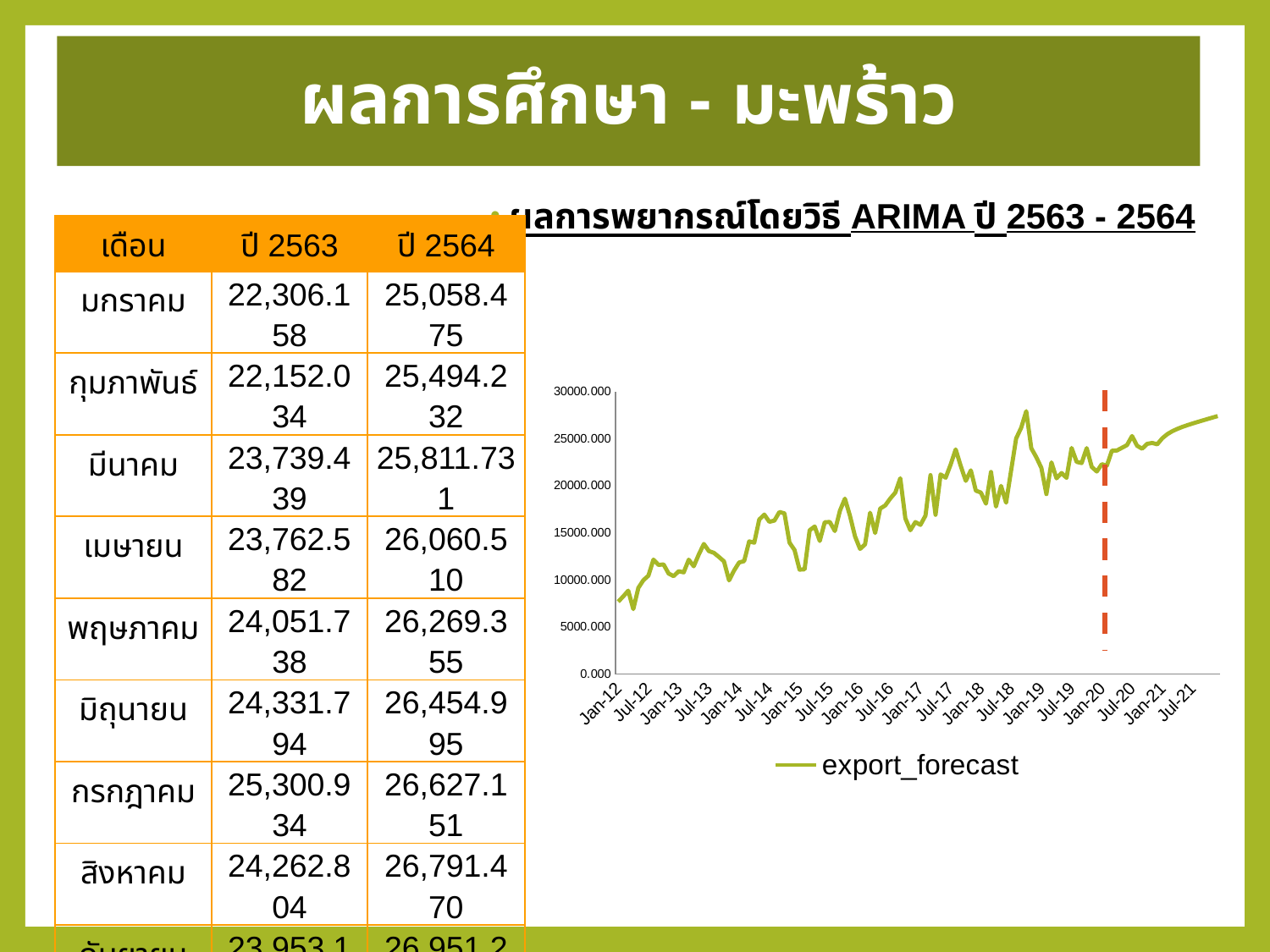

ผลการศึกษา - มะพร้าว

ผลการพยากรณ์โดยวิธี ARIMA ปี 2563 - 2564
| เดือน | ปี 2563 | ปี 2564 |
| --- | --- | --- |
| มกราคม | 22,306.158 | 25,058.475 |
| กุมภาพันธ์ | 22,152.034 | 25,494.232 |
| มีนาคม | 23,739.439 | 25,811.731 |
| เมษายน | 23,762.582 | 26,060.510 |
| พฤษภาคม | 24,051.738 | 26,269.355 |
| มิถุนายน | 24,331.794 | 26,454.995 |
| กรกฎาคม | 25,300.934 | 26,627.151 |
| สิงหาคม | 24,262.804 | 26,791.470 |
| กันยายน | 23,953.143 | 26,951.236 |
| ตุลาคม | 24,464.702 | 27,108.356 |
| พฤศจิกายน | 24,564.878 | 27,263.938 |
| ธันวาคม | 24,419.212 | 27,418.627 |
| รวม | 287,309.419 | 317,310.077 |

### Chart

| Category | export_forecast |
|---|---|
| 40909 | 7694.646798754293 |
| 40940 | 8258.06084202612 |
| 40969 | 8862.810885297951 |
| 41000 | 6906.222928569812 |
| 41030 | 9160.463971841646 |
| 41061 | 9980.927015113484 |
| 41091 | 10458.313058385334 |
| 41122 | 12163.19410165716 |
| 41153 | 11604.446144928988 |
| 41183 | 11655.607188200844 |
| 41214 | 10690.781231472694 |
| 41244 | 10408.401274744523 |
| 41275 | 10927.006318016372 |
| 41306 | 10811.1033612882 |
| 41334 | 12155.10940456004 |
| 41365 | 11460.998447831898 |
| 41395 | 12710.15149110372 |
| 41426 | 13830.310534375549 |
| 41456 | 13077.842577647389 |
| 41487 | 12886.650620919227 |
| 41518 | 12443.865664191066 |
| 41548 | 11974.157707462917 |
| 41579 | 9954.682750734772 |
| 41609 | 11008.447794006599 |
| 41640 | 11855.621837278442 |
| 41671 | 12007.86488055028 |
| 41699 | 14109.862923822104 |
| 41730 | 13965.725967093955 |
| 41760 | 16428.19401036577 |
| 41791 | 16951.36405363763 |
| 41821 | 16185.69509690947 |
| 41852 | 16318.630140181314 |
| 41883 | 17224.32218345316 |
| 41913 | 17088.440226725 |
| 41944 | 13970.074269996834 |
| 41974 | 13191.488313268652 |
| 42005 | 11098.30535654052 |
| 42036 | 11137.75639981235 |
| 42064 | 15286.833443084191 |
| 42095 | 15684.566486356032 |
| 42125 | 14151.63552962786 |
| 42156 | 16140.251572899719 |
| 42186 | 16167.96961617155 |
| 42217 | 15208.737659443383 |
| 42248 | 17352.363702715225 |
| 42278 | 18646.09474598706 |
| 42309 | 16838.05578925891 |
| 42339 | 14641.84083253075 |
| 42370 | 13304.1938758026 |
| 42401 | 13784.231919074431 |
| 42430 | 17147.726962346256 |
| 42461 | 14995.73600561811 |
| 42491 | 17590.87804888991 |
| 42522 | 17924.33409216179 |
| 42552 | 18660.03513543362 |
| 42583 | 19285.641178705457 |
| 42614 | 20812.178221977272 |
| 42644 | 16543.78326524916 |
| 42675 | 15293.59030852099 |
| 42705 | 16155.18635179283 |
| 42736 | 15858.54239506467 |
| 42767 | 16844.922438336496 |
| 42795 | 21149.85348160833 |
| 42826 | 16930.606524880146 |
| 42856 | 21222.418568152018 |
| 42887 | 20870.35561142385 |
| 42917 | 22266.17865469569 |
| 42948 | 23876.001697967517 |
| 42979 | 22113.92474123937 |
| 43009 | 20529.205784511243 |
| 43040 | 21654.137827783055 |
| 43070 | 19495.7168710549 |
| 43101 | 19294.259914326714 |
| 43132 | 18109.955957598555 |
| 43160 | 21484.008000870417 |
| 43191 | 17804.65804414226 |
| 43221 | 20003.256087414105 |
| 43252 | 18214.793130685932 |
| 43282 | 21656.165173957772 |
| 43313 | 25036.968217229634 |
| 43344 | 26178.78326050145 |
| 43374 | 27939.964303773315 |
| 43405 | 23996.867347045103 |
| 43435 | 23044.601390316948 |
| 43466 | 21916.947433588837 |
| 43497 | 19136.008476860658 |
| 43525 | 22498.569520132492 |
| 43556 | 20799.959563404303 |
| 43586 | 21367.93060667614 |
| 43617 | 20853.577649948 |
| 43647 | 24030.81869321987 |
| 43678 | 22552.91773649169 |
| 43709 | 22428.227779763525 |
| 43739 | 24016.586823035363 |
| 43770 | 22012.62686630719 |
| 43800 | 21532.20690957905 |
| 43831 | 22306.158313481097 |
| 43862 | 22152.0344227389 |
| 43891 | 23739.438937198098 |
| 43922 | 23762.581709558963 |
| 43952 | 24051.738070789885 |
| 43983 | 24331.79387086164 |
| 44013 | 25300.934309707878 |
| 44044 | 24262.804488459533 |
| 44075 | 23953.143421907946 |
| 44105 | 24464.701638406455 |
| 44136 | 24564.87814855721 |
| 44166 | 24419.2118135884 |
| 44197 | 25058.475478735952 |
| 44228 | 25494.232412364825 |
| 44256 | 25811.73118722151 |
| 44287 | 26060.509915267747 |
| 44317 | 26269.35529002446 |
| 44348 | 26454.99531526581 |
| 44378 | 26627.150666624926 |
| 44409 | 26791.47004767961 |
| 44440 | 26951.2359311006 |
| 44470 | 27108.355768161786 |
| 44501 | 27263.93798252029 |
| 44531 | 27418.626681325957 |